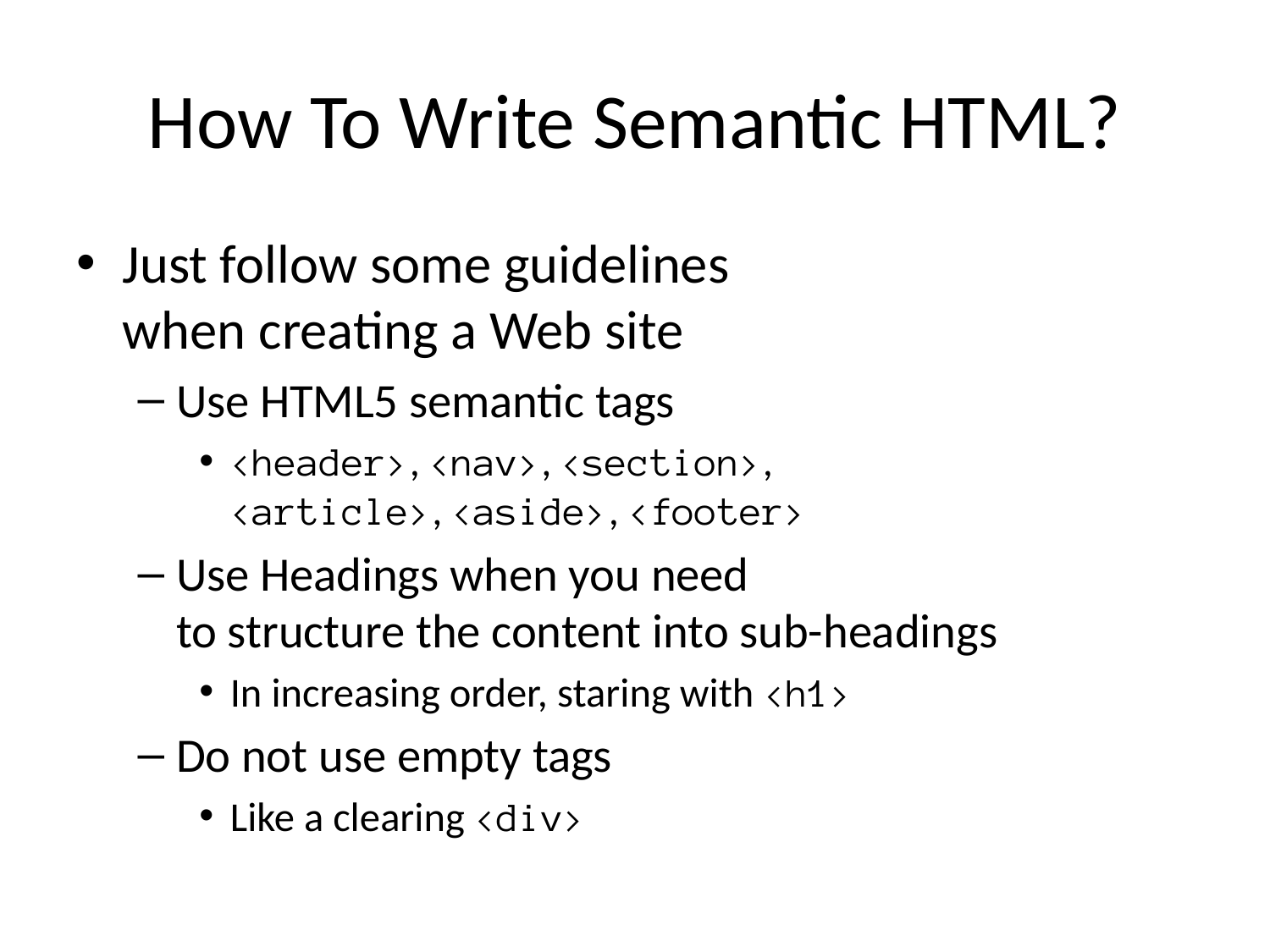

# How To Write Semantic HTML?
Just follow some guidelines
when creating a Web site
Use HTML5 semantic tags
<header>, <nav>, <section>,
<article>, <aside>, <footer>
Use Headings when you need
to structure the content into sub-headings
In increasing order, staring with <h1>
Do not use empty tags
Like a clearing <div>